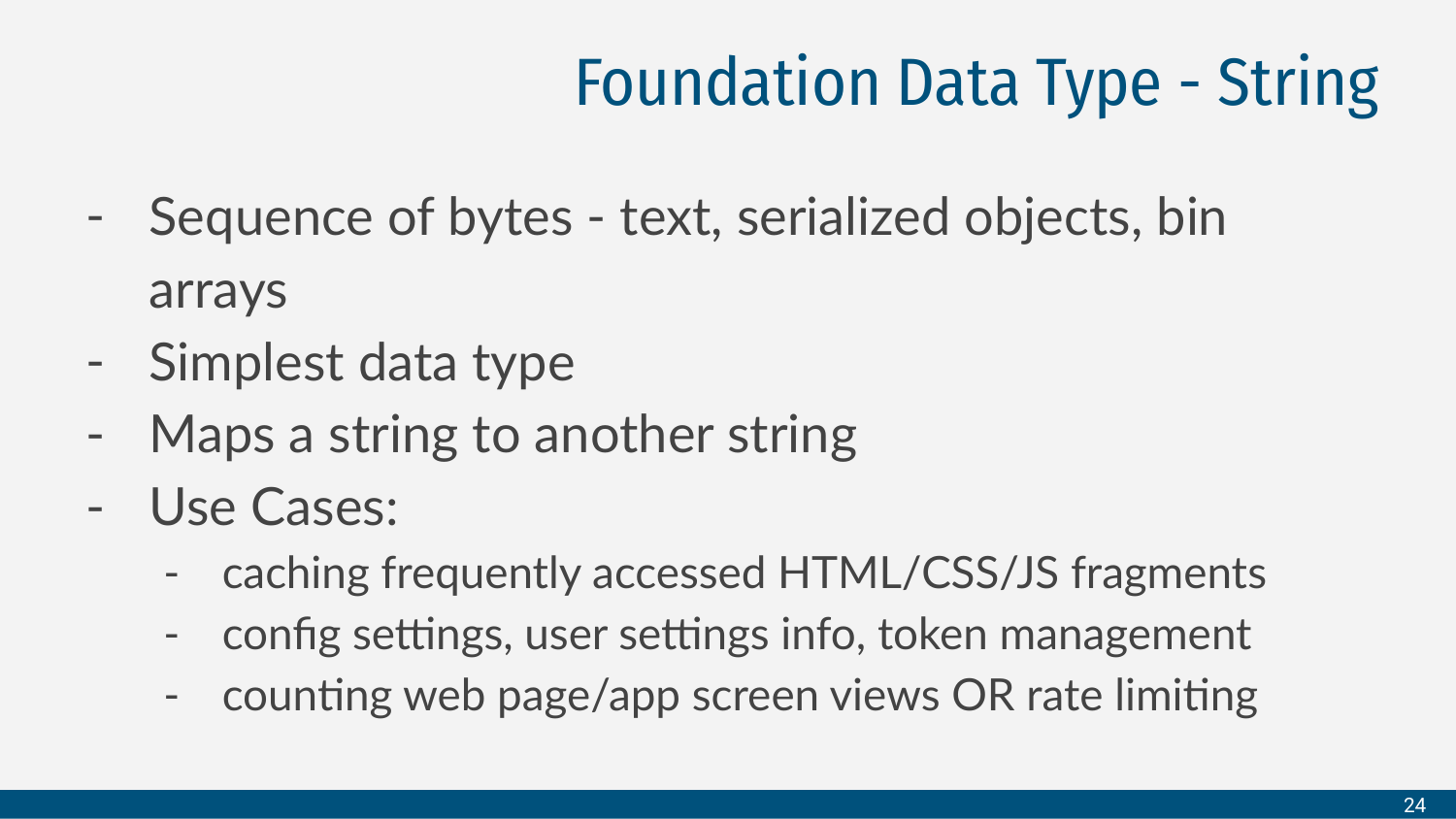

# Foundation Data Type - String
Sequence of bytes - text, serialized objects, bin arrays
Simplest data type
Maps a string to another string
Use Cases:
caching frequently accessed HTML/CSS/JS fragments
config settings, user settings info, token management
counting web page/app screen views OR rate limiting

24